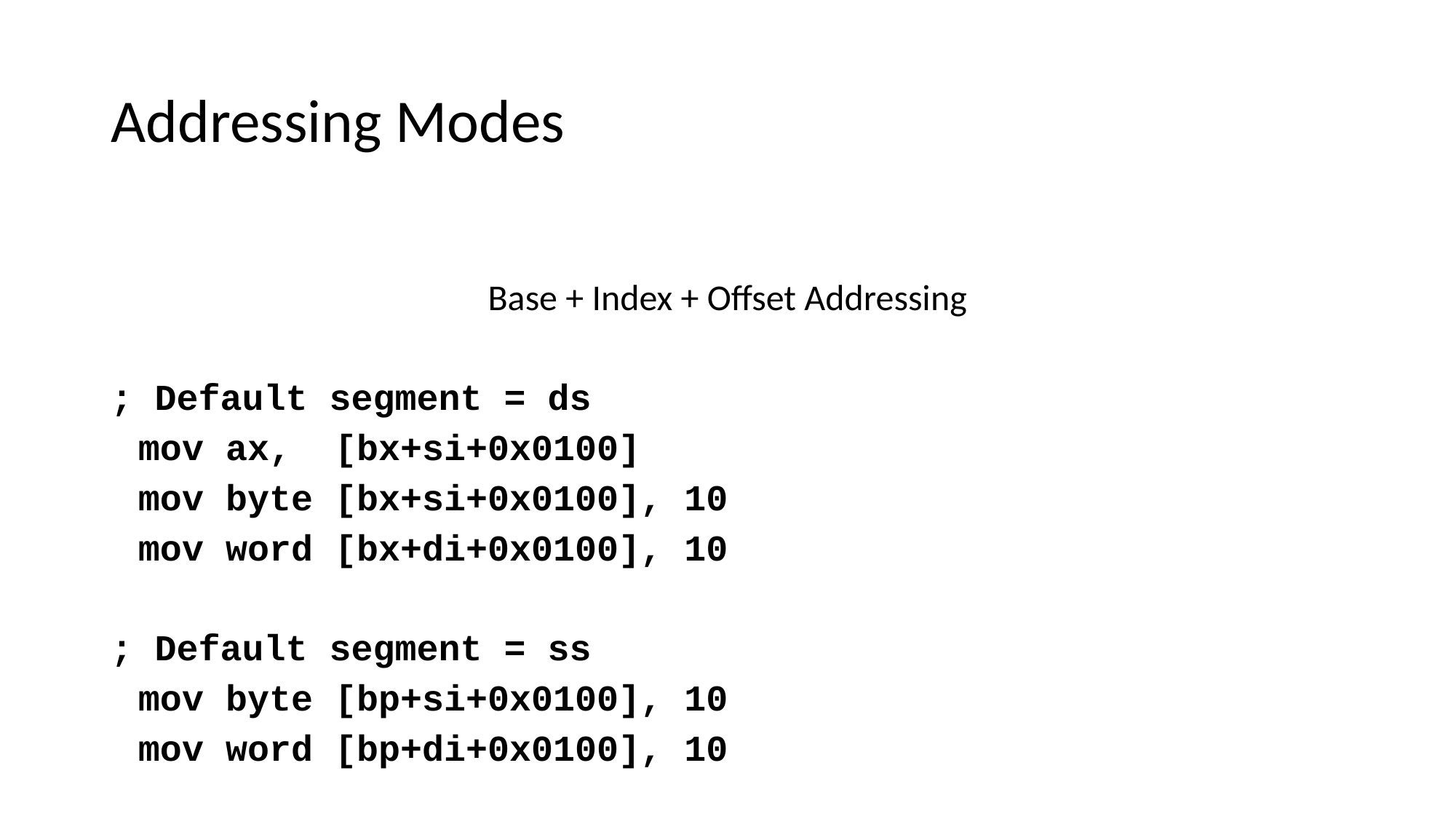

# Addressing Modes

Base + Index + Offset Addressing

; Default segment = ds
	mov ax,  [bx+si+0x0100]
	mov byte [bx+si+0x0100], 10
	mov word [bx+di+0x0100], 10

; Default segment = ss
	mov byte [bp+si+0x0100], 10
	mov word [bp+di+0x0100], 10